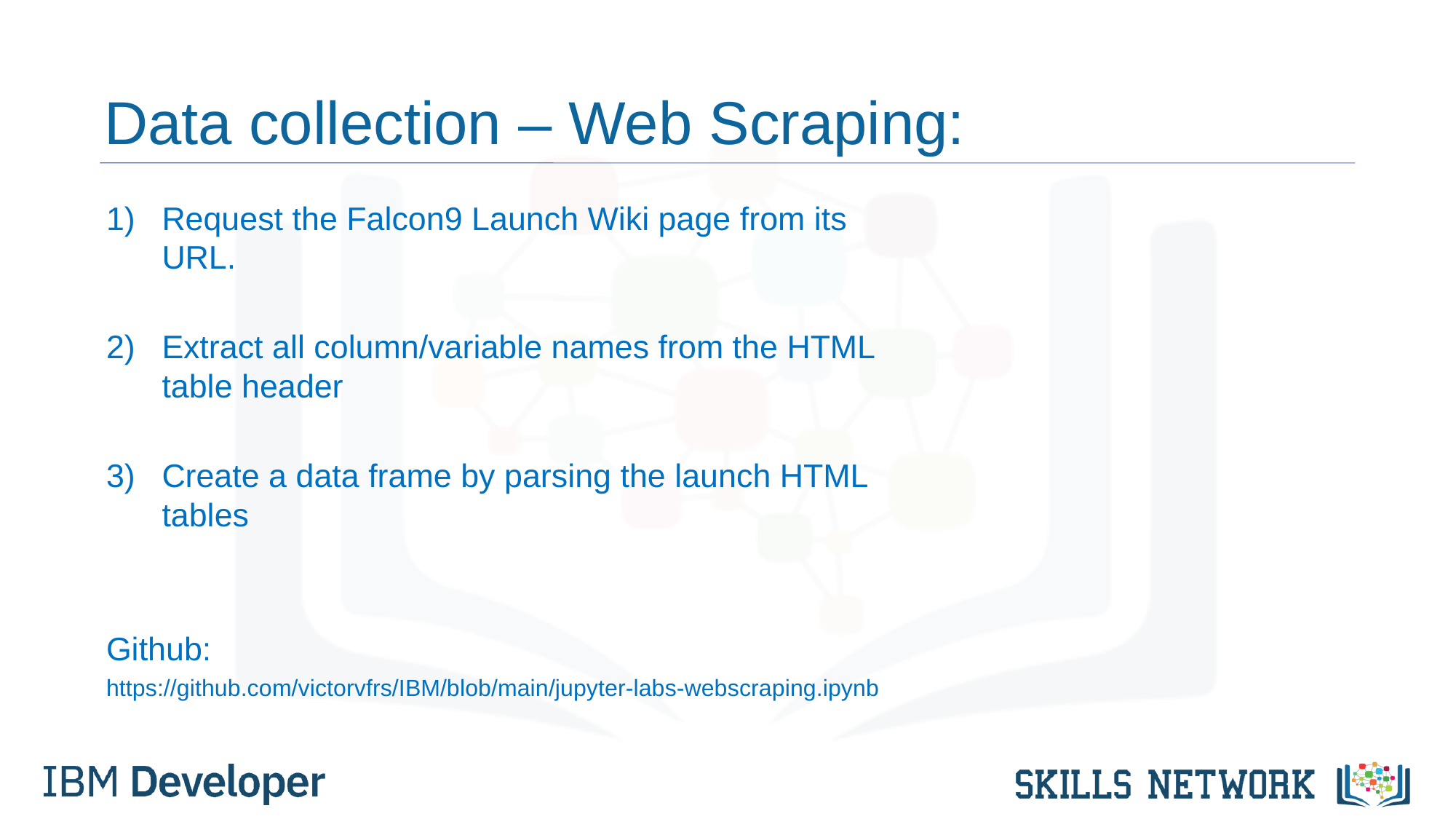

# Data collection – Web Scraping:
Request the Falcon9 Launch Wiki page from its URL.

Extract all column/variable names from the HTML table header

Create a data frame by parsing the launch HTML tables

Github:
https://github.com/victorvfrs/IBM/blob/main/jupyter-labs-webscraping.ipynb